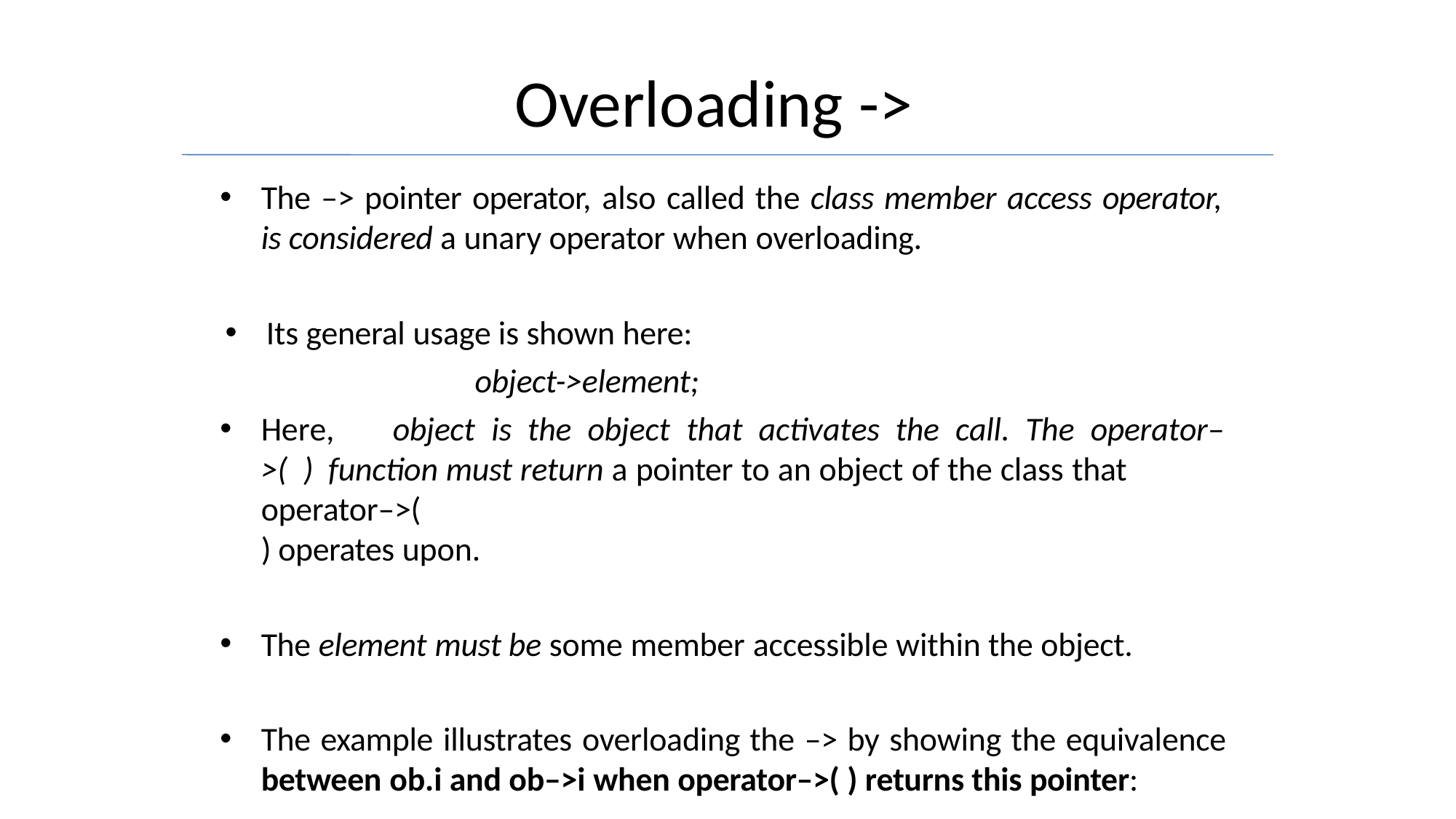

# Overloading ->

The –> pointer operator, also called the class member access operator,  is considered a unary operator when overloading.

Its general usage is shown here:
object->element;
Here,	object	is	the	object	that	activates	the	call.	The	operator–>(	)  function must return a pointer to an object of the class that operator–>(
) operates upon.

The element must be some member accessible within the object.

The example illustrates overloading the –> by showing the equivalence  between ob.i and ob–>i when operator–>( ) returns this pointer: